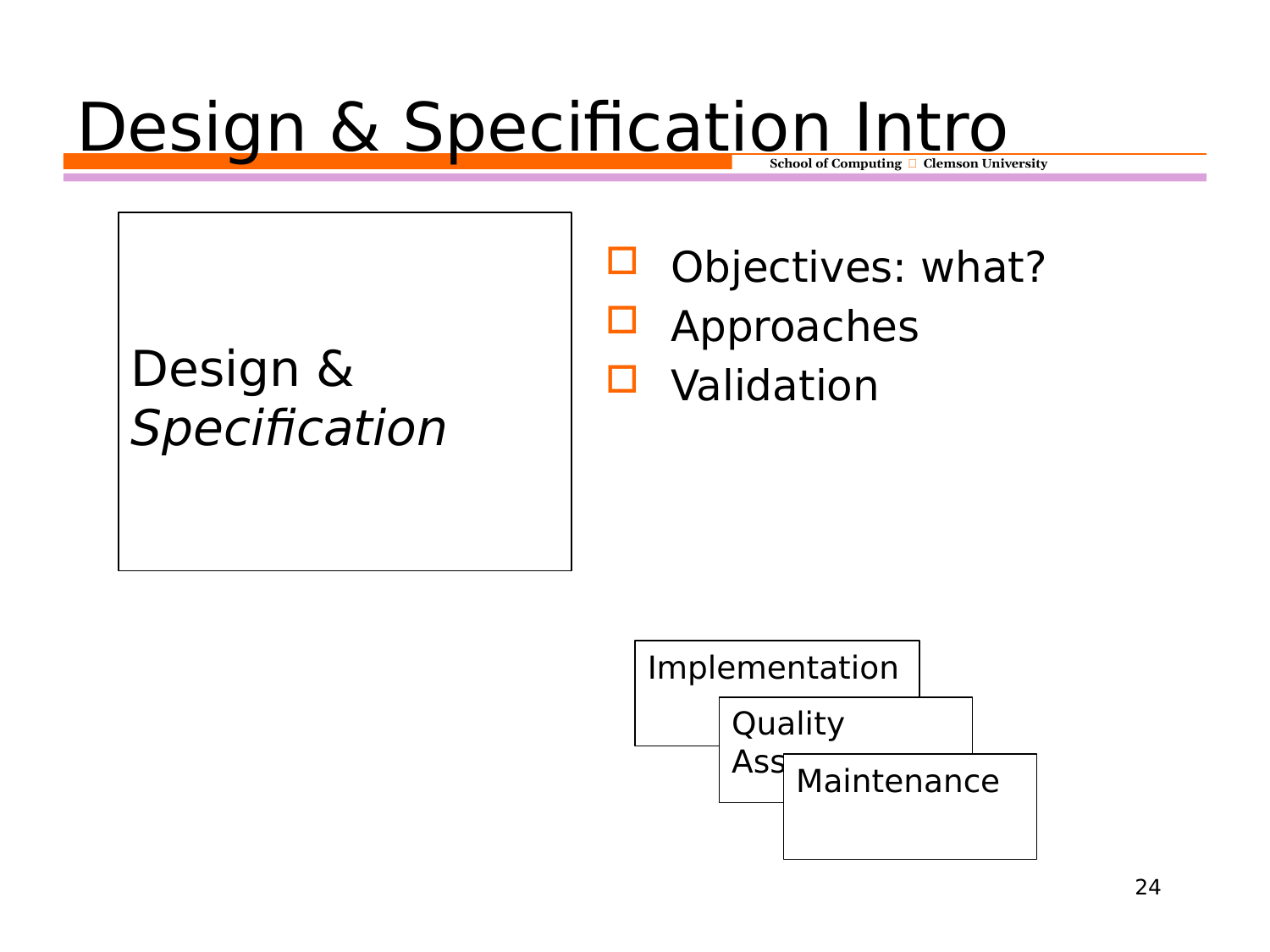

# Design & Specification Intro

Design &
Specification
Objectives: what?
Approaches
Validation

Implementation
Quality
Assurance
Maintenance
24